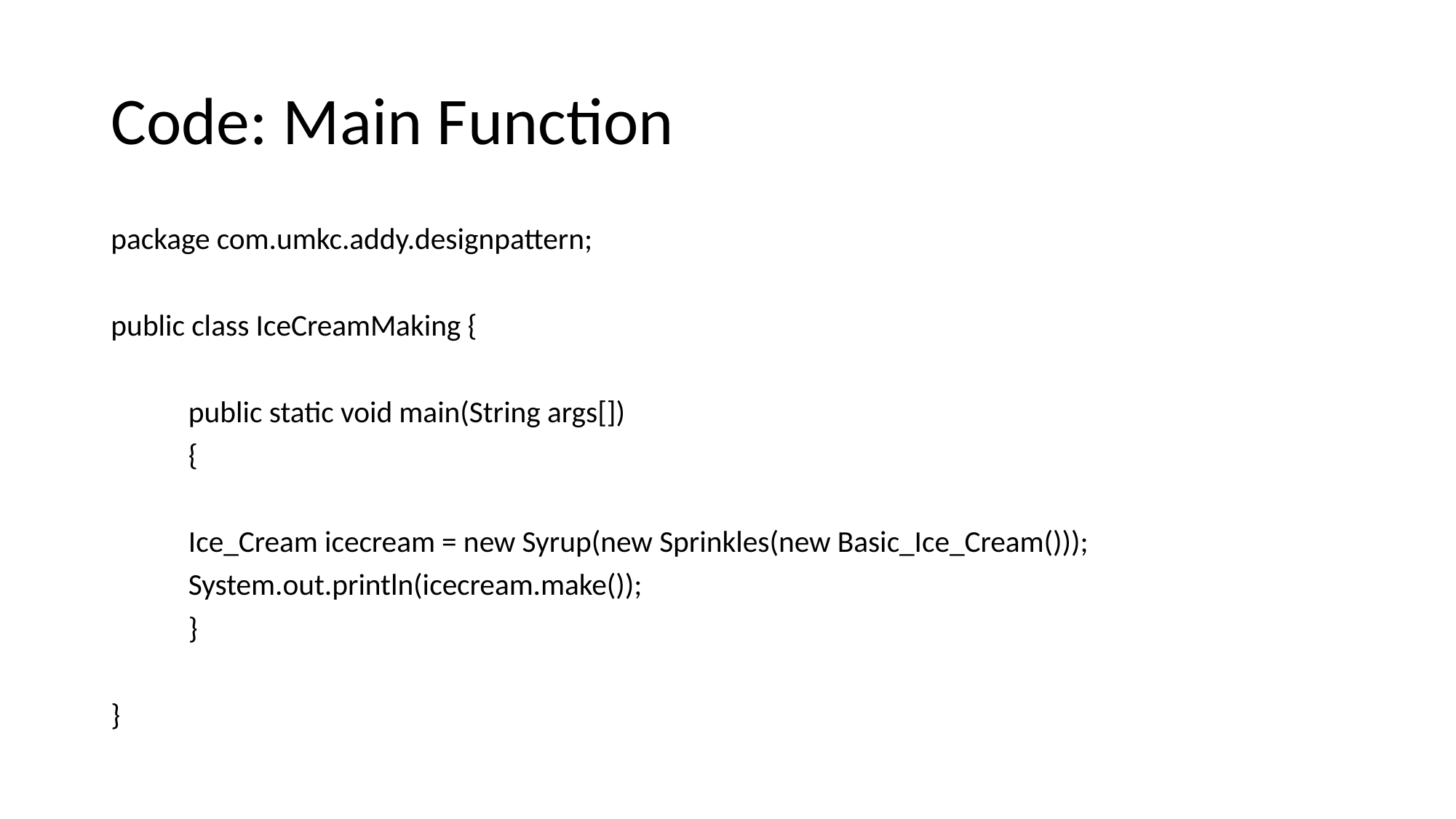

# Code: Main Function
package com.umkc.addy.designpattern;

public class IceCreamMaking {

	public static void main(String args[])
	{

		Ice_Cream icecream = new Syrup(new Sprinkles(new Basic_Ice_Cream()));
		System.out.println(icecream.make());
	}

}